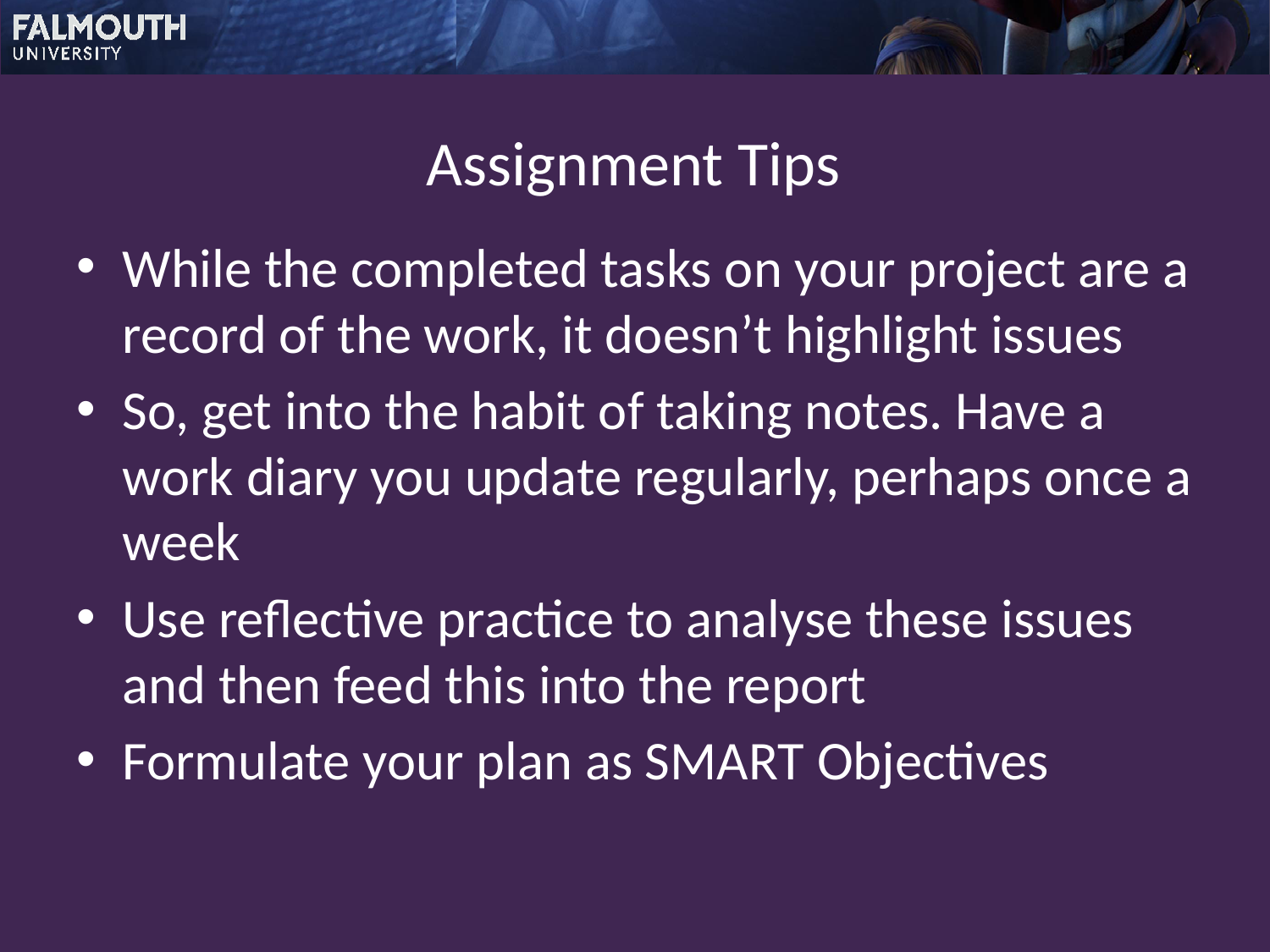

# Assignment Tips
While the completed tasks on your project are a record of the work, it doesn’t highlight issues
So, get into the habit of taking notes. Have a work diary you update regularly, perhaps once a week
Use reflective practice to analyse these issues and then feed this into the report
Formulate your plan as SMART Objectives